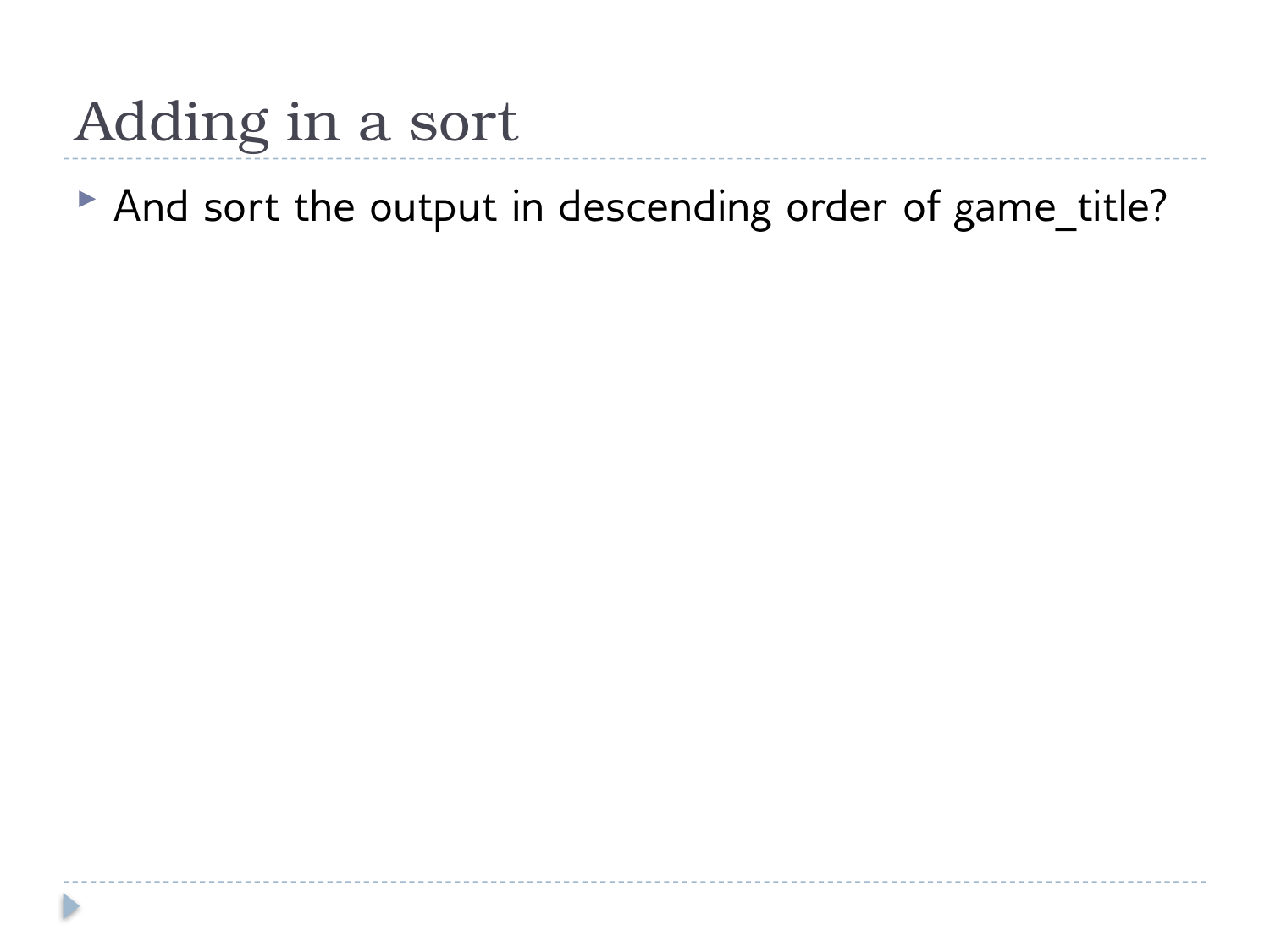

# Adding in a sort
And sort the output in descending order of game_title?